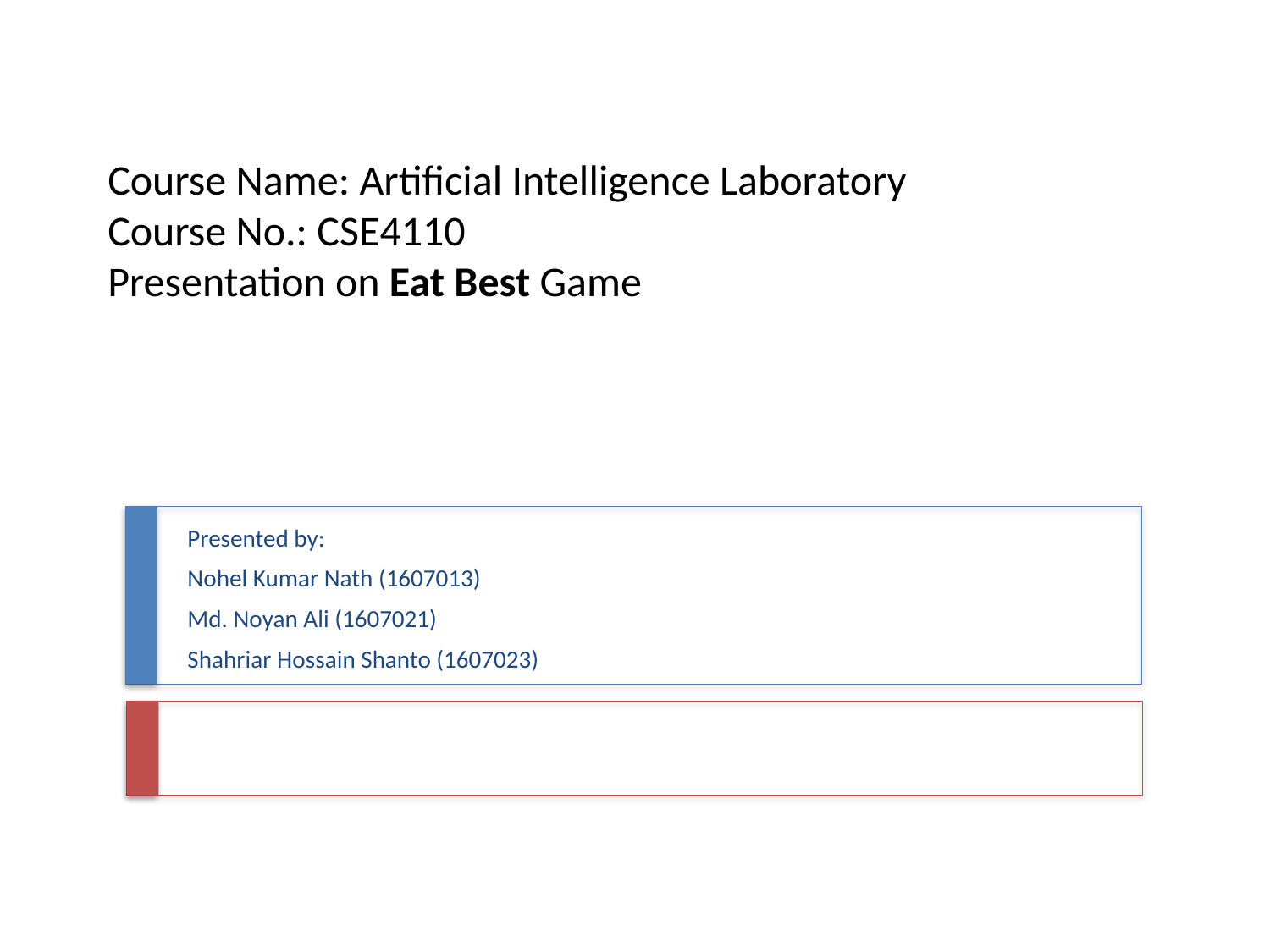

# Course Name: Artificial Intelligence Laboratory Course No.: CSE4110 Presentation on Eat Best Game
Presented by:
Nohel Kumar Nath (1607013)
Md. Noyan Ali (1607021)
Shahriar Hossain Shanto (1607023)